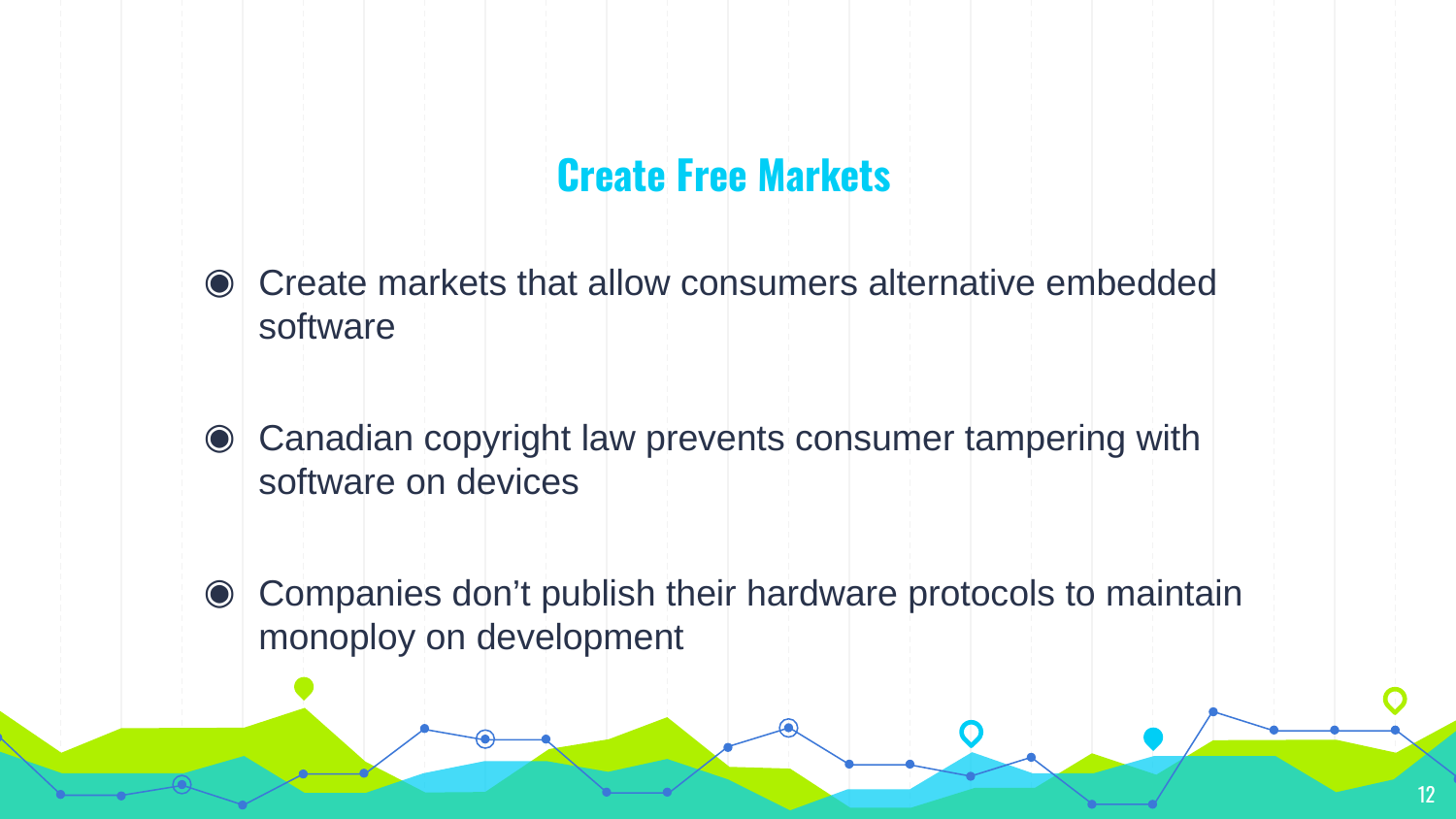

# Create Free Markets
Create markets that allow consumers alternative embedded software

Canadian copyright law prevents consumer tampering with software on devices

Companies don’t publish their hardware protocols to maintain monoploy on development

12